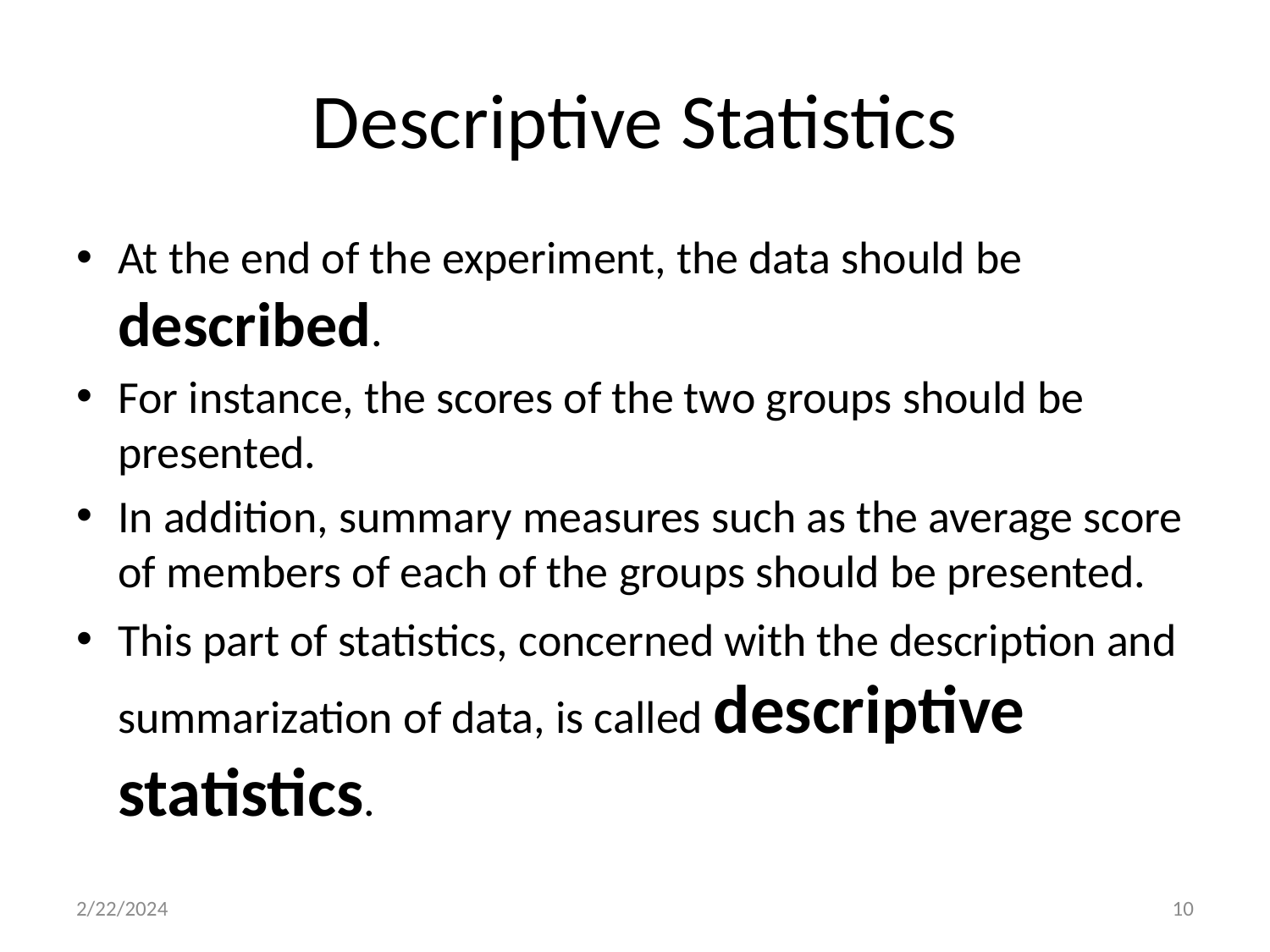

# Descriptive Statistics
At the end of the experiment, the data should be described.
For instance, the scores of the two groups should be presented.
In addition, summary measures such as the average score of members of each of the groups should be presented.
This part of statistics, concerned with the description and summarization of data, is called descriptive statistics.

2/22/2024
10